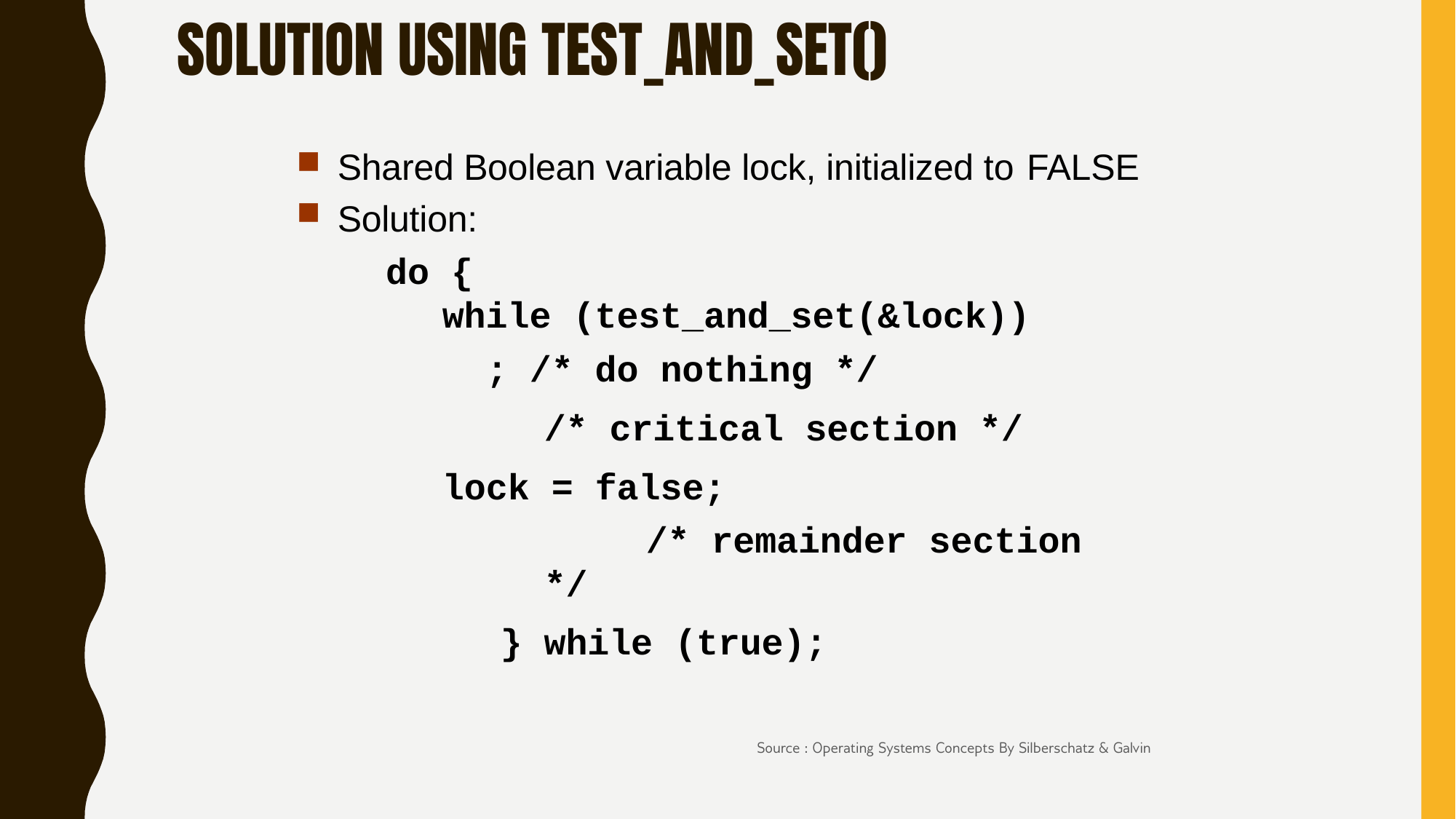

# Solution using test_and_set()
Shared Boolean variable lock, initialized to FALSE
Solution:
do {
while (test_and_set(&lock))
; /* do nothing */
/* critical section */  lock = false;
/* remainder section */
} while (true);
Source : Operating Systems Concepts By Silberschatz & Galvin